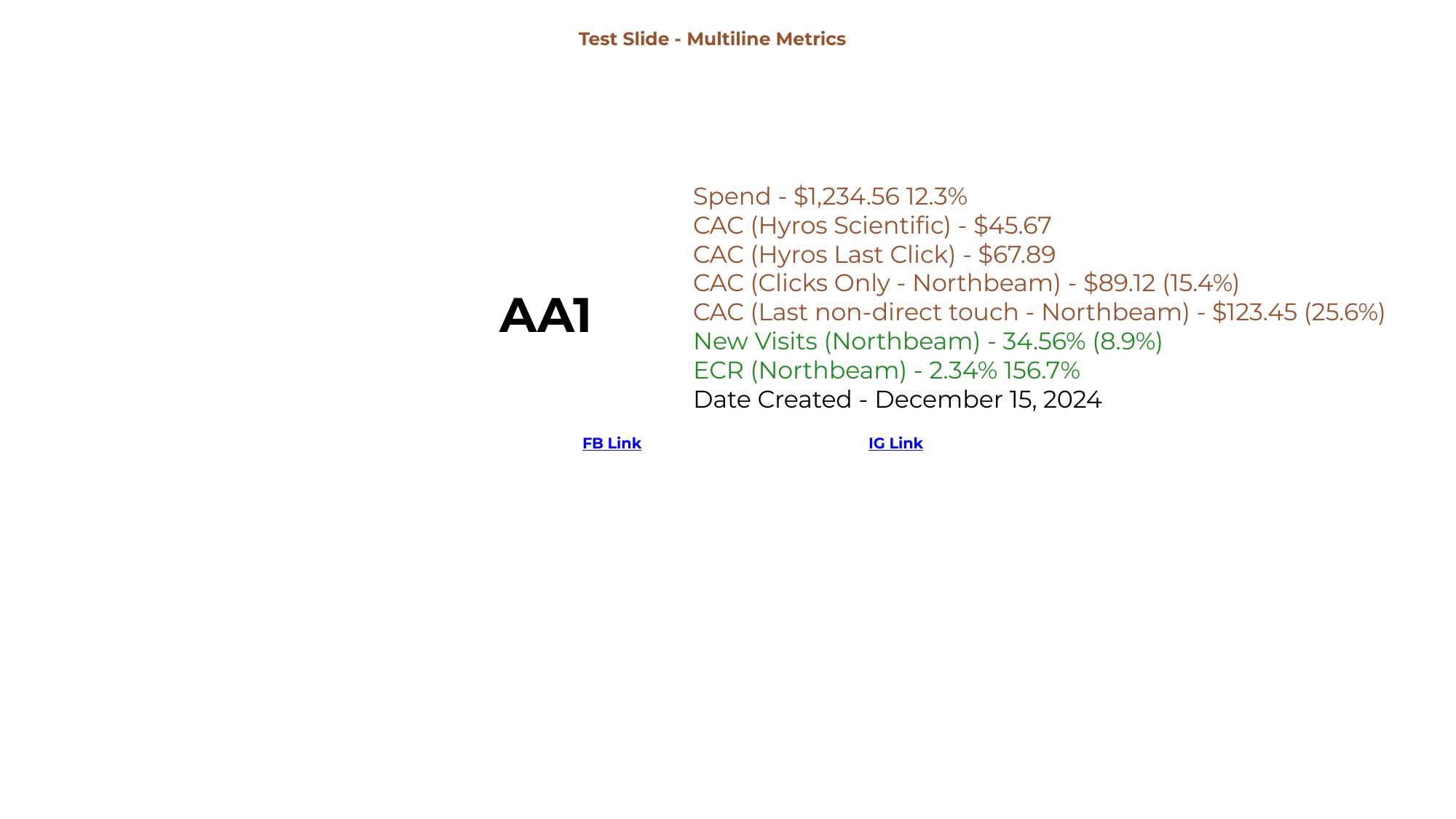

Test Slide - Multiline Metrics
Spend - $1,234.56 12.3%
CAC (Hyros Scientific) - $45.67
CAC (Hyros Last Click) - $67.89
CAC (Clicks Only - Northbeam) - $89.12 (15.4%)
CAC (Last non-direct touch - Northbeam) - $123.45 (25.6%)
New Visits (Northbeam) - 34.56% (8.9%)
ECR (Northbeam) - 2.34% 156.7%
Date Created - December 15, 2024
AA1
FB Link
IG Link